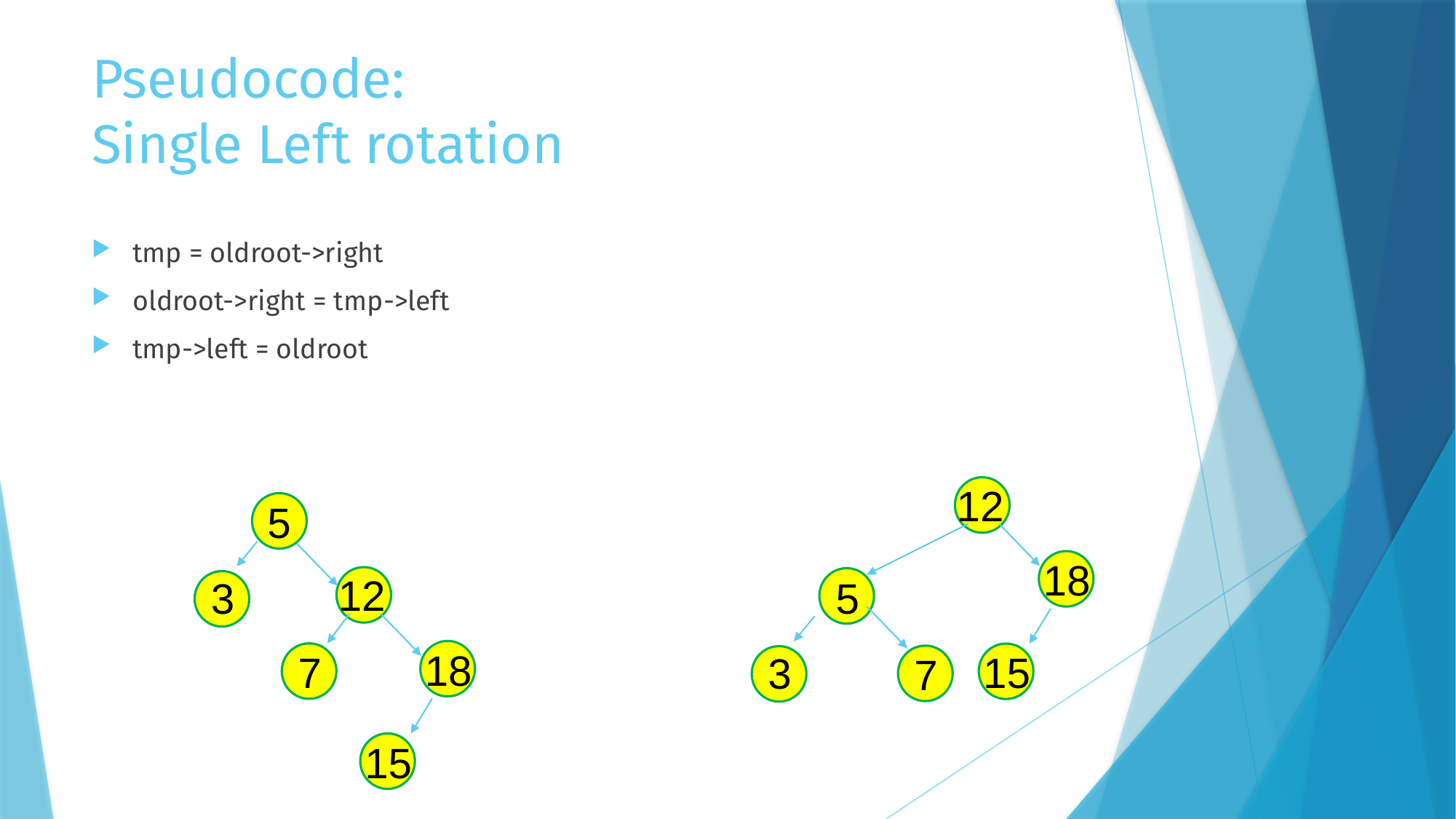

# Pseudocode: Single Left rotation
tmp = oldroot->right
oldroot->right = tmp->left
tmp->left = oldroot
12

5

18

12
3
5

18
7
15

3
7

15